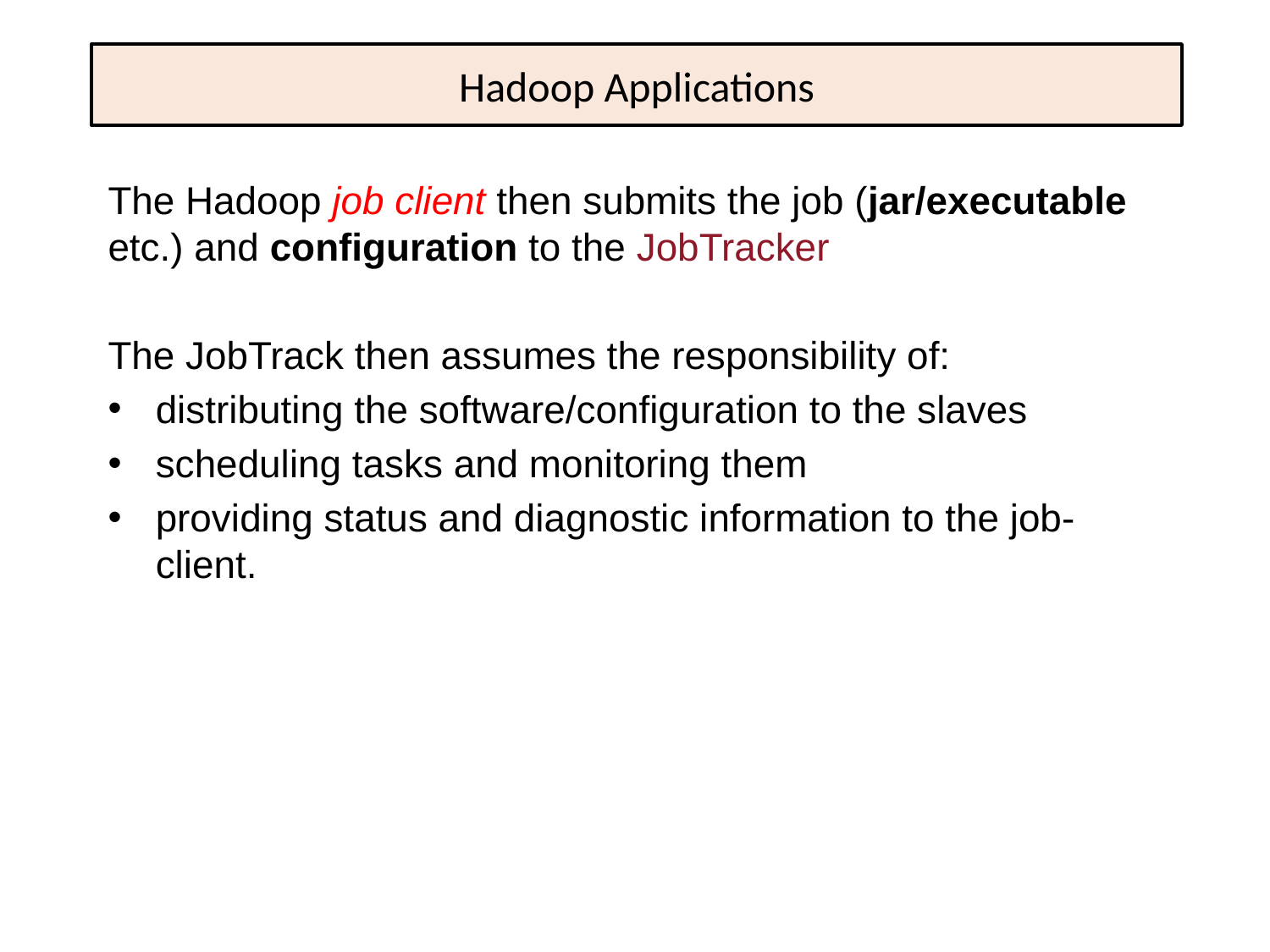

# Hadoop Applications
The Hadoop job client then submits the job (jar/executable etc.) and configuration to the JobTracker

The JobTrack then assumes the responsibility of:
distributing the software/configuration to the slaves
scheduling tasks and monitoring them
providing status and diagnostic information to the job-client.